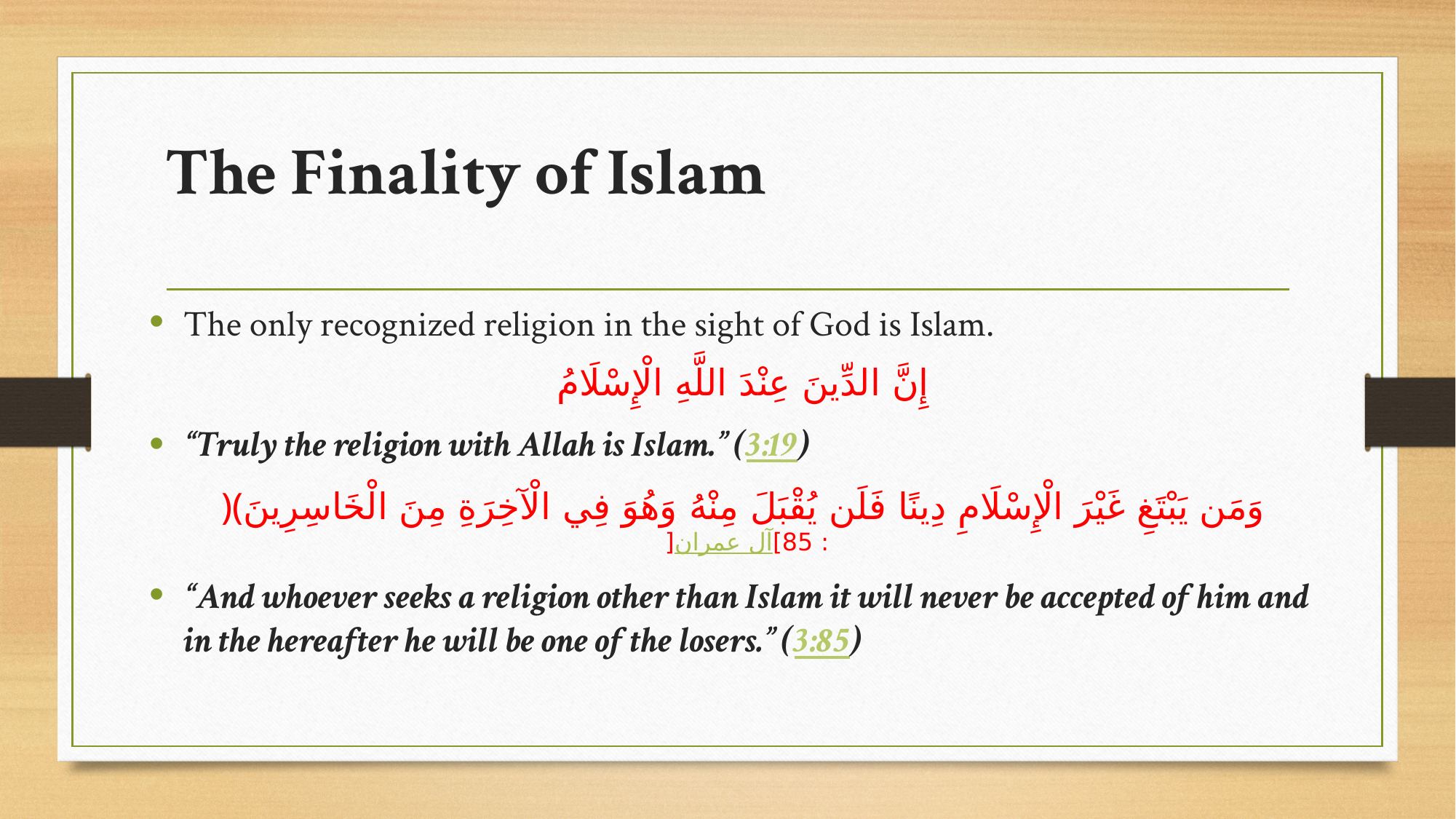

# The Finality of Islam
The only recognized religion in the sight of God is Islam.
إِنَّ الدِّينَ عِنْدَ اللَّهِ الْإِسْلَامُ
“Truly the religion with Allah is Islam.” (3:19)
﴿وَمَن يَبْتَغِ غَيْرَ الْإِسْلَامِ دِينًا فَلَن يُقْبَلَ مِنْهُ وَهُوَ فِي الْآخِرَةِ مِنَ الْخَاسِرِينَ﴾
[ آل عمران: 85]
“And whoever seeks a religion other than Islam it will never be accepted of him and in the hereafter he will be one of the losers.” (3:85)